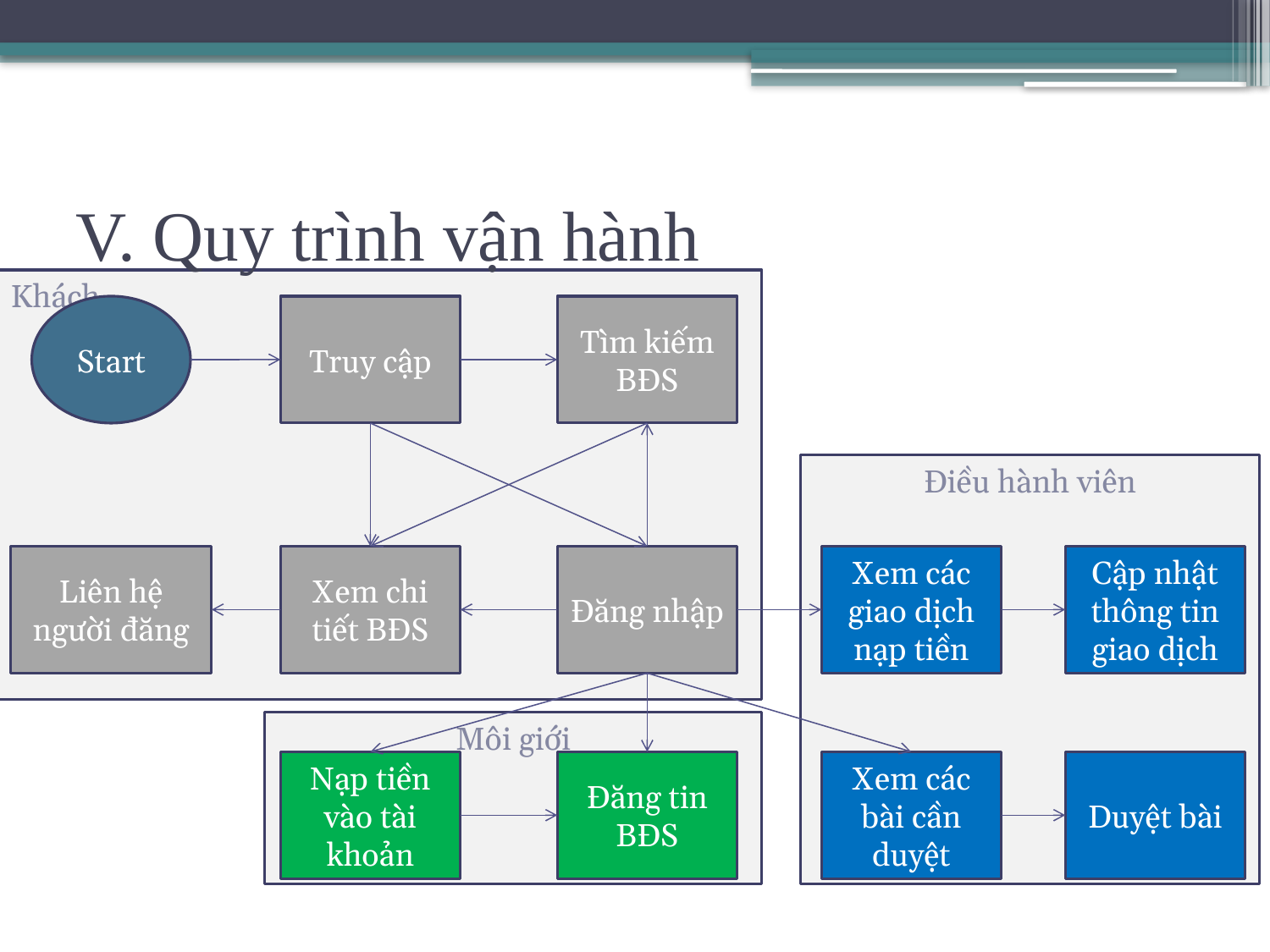

# V. Quy trình vận hành
Khách
Start
Truy cập
Tìm kiếm BĐS
Điều hành viên
Liên hệ người đăng
Xem chi tiết BĐS
Đăng nhập
Xem các giao dịch nạp tiền
Cập nhật thông tin giao dịch
Môi giới
Nạp tiền vào tài khoản
Đăng tin BĐS
Xem các bài cần duyệt
Duyệt bài